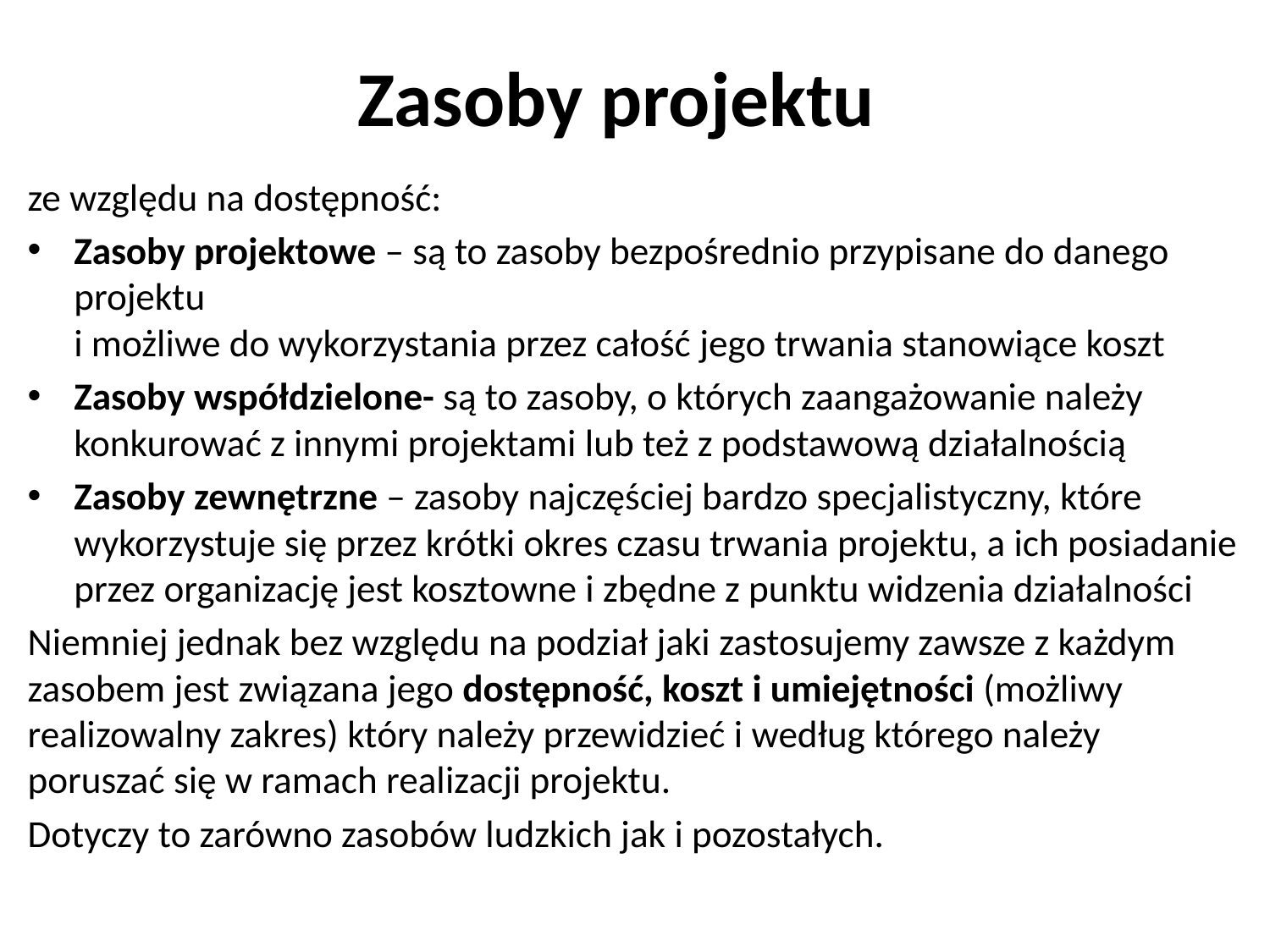

# Zasoby projektu
ze względu na dostępność:
Zasoby projektowe – są to zasoby bezpośrednio przypisane do danego projektu
i możliwe do wykorzystania przez całość jego trwania stanowiące koszt
Zasoby współdzielone- są to zasoby, o których zaangażowanie należy konkurować z innymi projektami lub też z podstawową działalnością
Zasoby zewnętrzne – zasoby najczęściej bardzo specjalistyczny, które wykorzystuje się przez krótki okres czasu trwania projektu, a ich posiadanie przez organizację jest kosztowne i zbędne z punktu widzenia działalności
Niemniej jednak bez względu na podział jaki zastosujemy zawsze z każdym zasobem jest związana jego dostępność, koszt i umiejętności (możliwy realizowalny zakres) który należy przewidzieć i według którego należy poruszać się w ramach realizacji projektu.
Dotyczy to zarówno zasobów ludzkich jak i pozostałych.